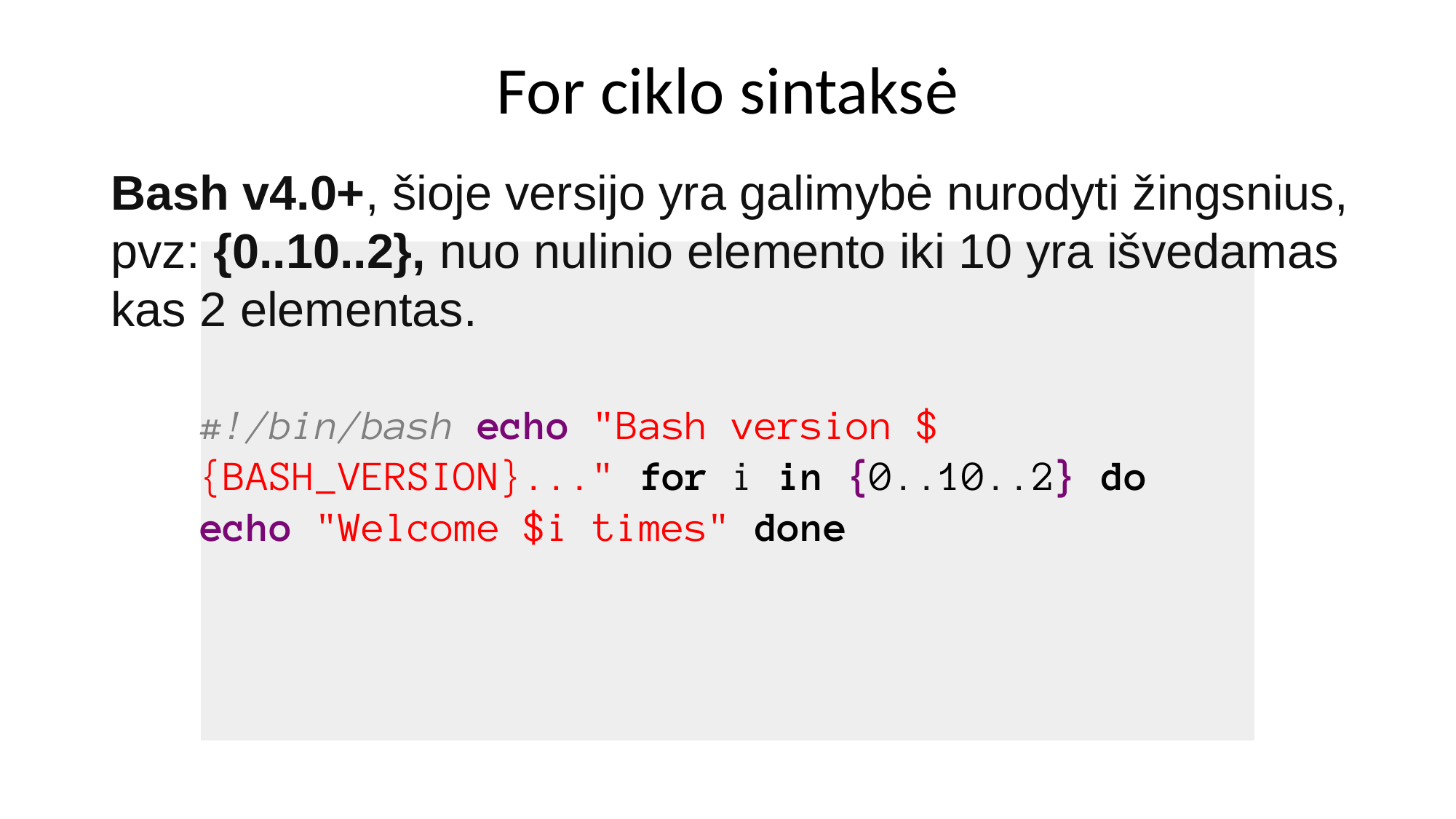

# For ciklo sintaksė
Bash v4.0+, šioje versijo yra galimybė nurodyti žingsnius, pvz: {0..10..2}, nuo nulinio elemento iki 10 yra išvedamas kas 2 elementas.
#!/bin/bash echo "Bash version ${BASH_VERSION}..." for i in {0..10..2} do echo "Welcome $i times" done